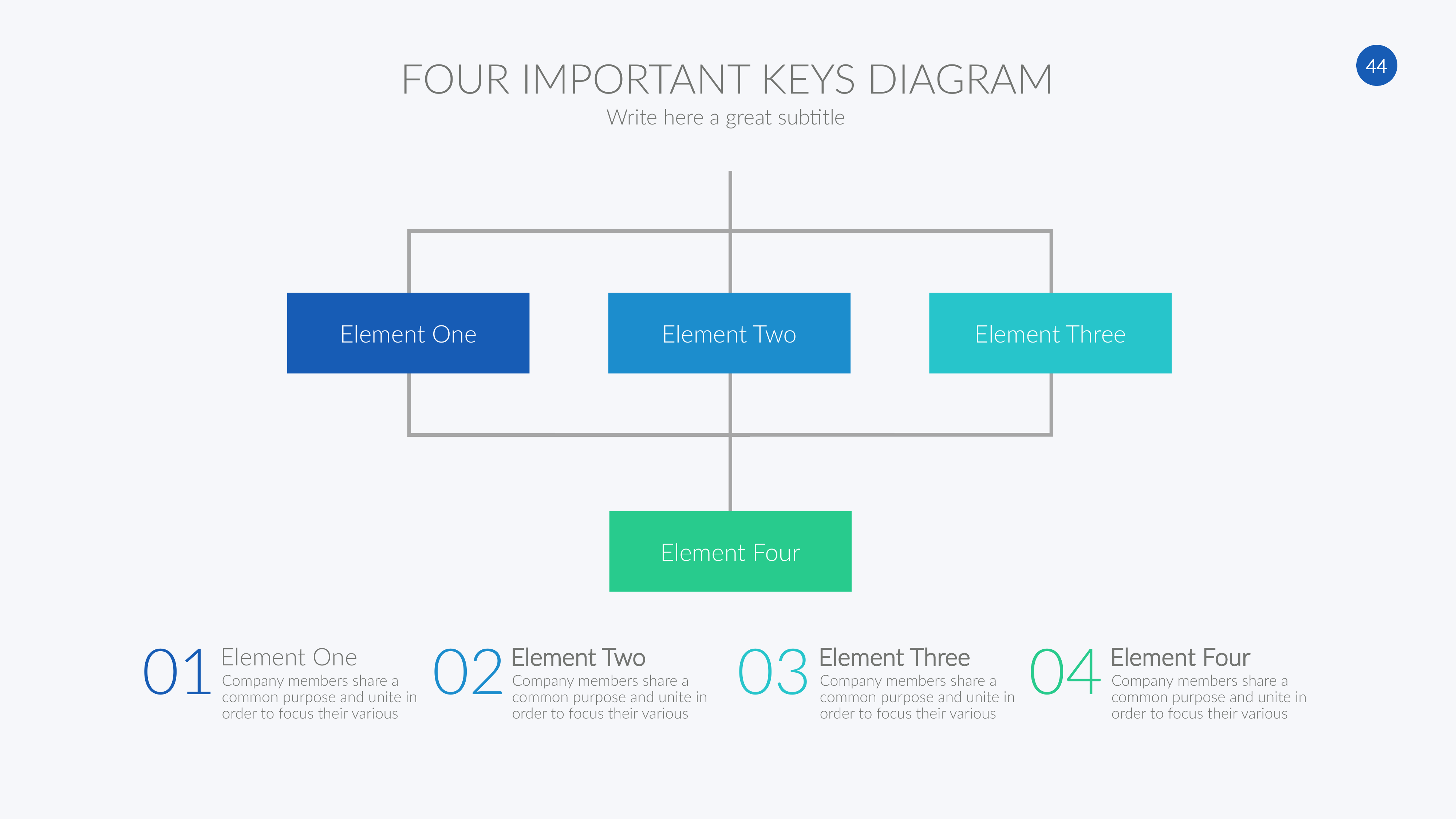

FOUR IMPORTANT KEYS DIAGRAM
Write here a great subtitle

Element One
Element Two
Element Three
Element Four
01
Element One
Company members share a common purpose and unite in order to focus their various
02
Element Two
Company members share a common purpose and unite in order to focus their various
03
Element Three
Company members share a common purpose and unite in order to focus their various
04
Element Four
Company members share a common purpose and unite in order to focus their various